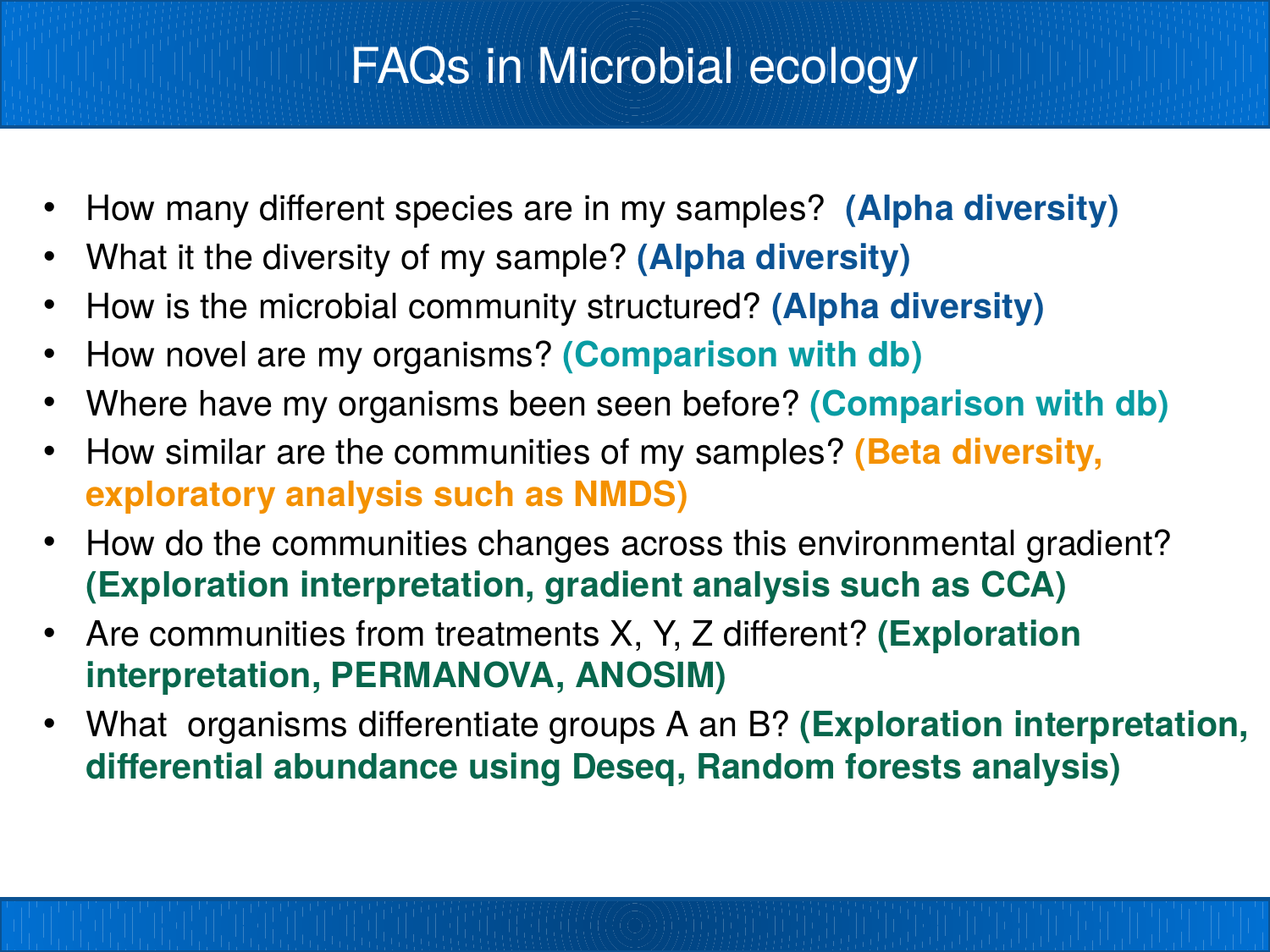

# FAQs in Microbial ecology
How many different species are in my samples?  (Alpha diversity)
What it the diversity of my sample? (Alpha diversity)
How is the microbial community structured? (Alpha diversity)
How novel are my organisms? (Comparison with db)
Where have my organisms been seen before? (Comparison with db)
How similar are the communities of my samples? (Beta diversity, exploratory analysis such as NMDS)
How do the communities changes across this environmental gradient? (Exploration interpretation, gradient analysis such as CCA)
Are communities from treatments X, Y, Z different? (Exploration interpretation, PERMANOVA, ANOSIM)
What  organisms differentiate groups A an B? (Exploration interpretation, differential abundance using Deseq, Random forests analysis)